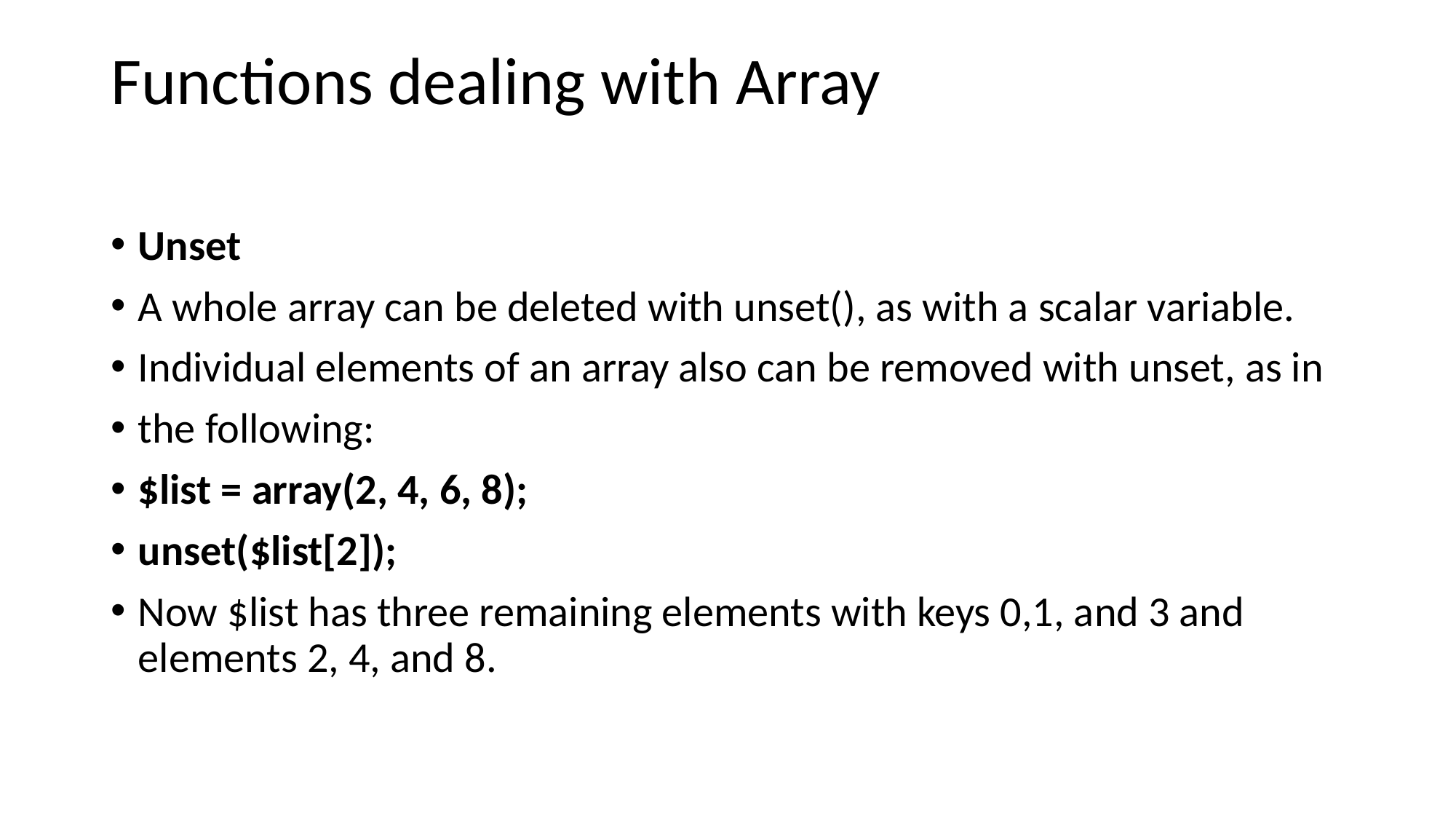

# Functions dealing with Array
Unset
A whole array can be deleted with unset(), as with a scalar variable.
Individual elements of an array also can be removed with unset, as in
the following:
$list = array(2, 4, 6, 8);
unset($list[2]);
Now $list has three remaining elements with keys 0,1, and 3 and elements 2, 4, and 8.